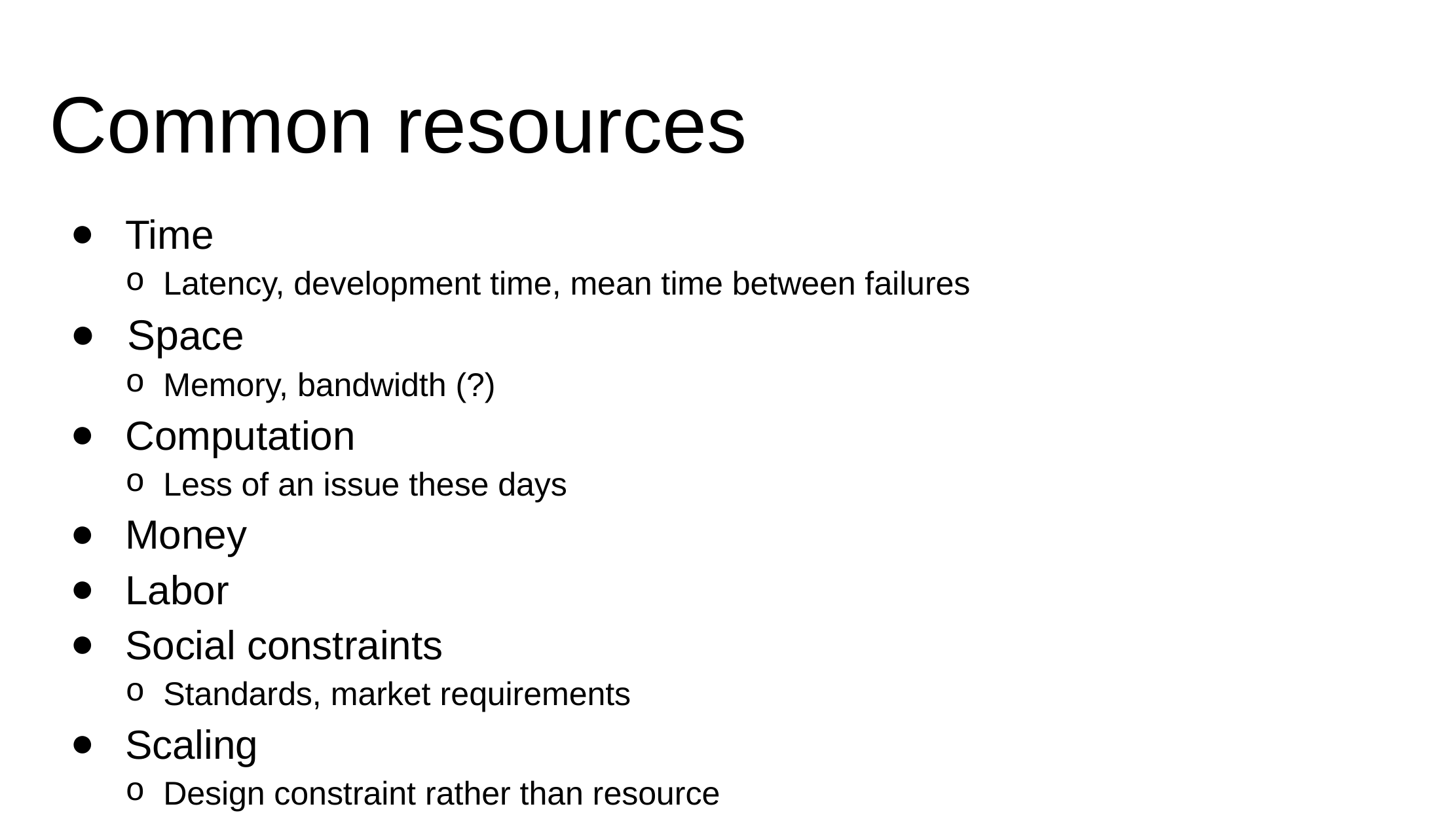

# Common resources
Time
Latency, development time, mean time between failures
Space
Memory, bandwidth (?)
Computation
Less of an issue these days
Money
Labor
Social constraints
Standards, market requirements
Scaling
Design constraint rather than resource